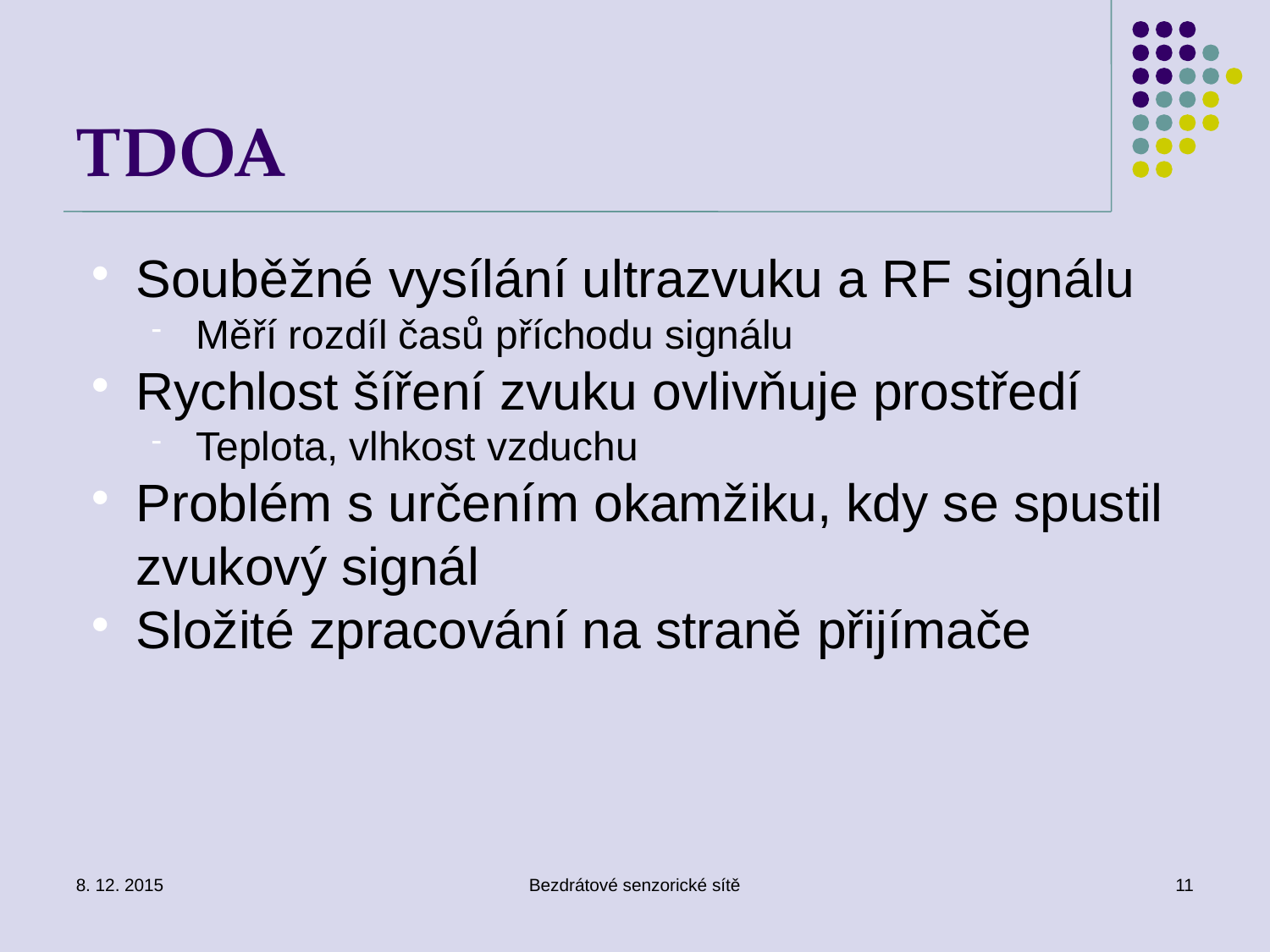

TDOA
Souběžné vysílání ultrazvuku a RF signálu
Měří rozdíl časů příchodu signálu
Rychlost šíření zvuku ovlivňuje prostředí
Teplota, vlhkost vzduchu
Problém s určením okamžiku, kdy se spustil zvukový signál
Složité zpracování na straně přijímače
8. 12. 2015
Bezdrátové senzorické sítě
11